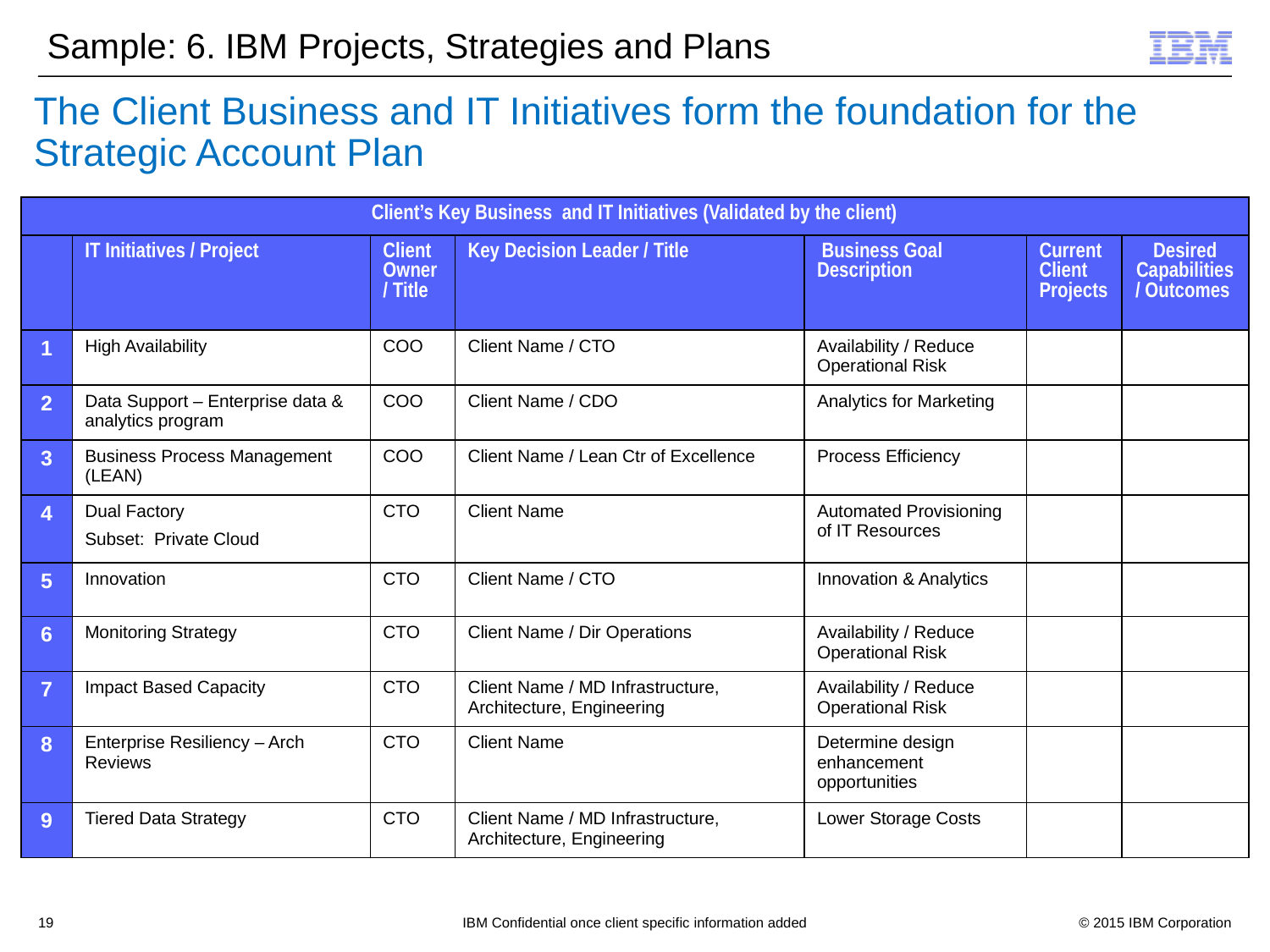

Sample: 6. IBM Projects, Strategies and Plans
The Client Business and IT Initiatives form the foundation for the Strategic Account Plan
| Client’s Key Business and IT Initiatives (Validated by the client) |  |  |  |  |  |  |
| --- | --- | --- | --- | --- | --- | --- |
|  | IT Initiatives / Project | Client Owner / Title | Key Decision Leader / Title | Business Goal Description | Current Client Projects | Desired Capabilities/ Outcomes |
| 1 | High Availability | COO | Client Name / CTO | Availability / Reduce Operational Risk |  |  |
| 2 | Data Support – Enterprise data & analytics program | COO | Client Name / CDO | Analytics for Marketing |  |  |
| 3 | Business Process Management (LEAN) | COO | Client Name / Lean Ctr of Excellence | Process Efficiency |  |  |
| 4 | Dual Factory Subset: Private Cloud | CTO | Client Name | Automated Provisioning of IT Resources |  |  |
| 5 | Innovation | CTO | Client Name / CTO | Innovation & Analytics |  |  |
| 6 | Monitoring Strategy | CTO | Client Name / Dir Operations | Availability / Reduce Operational Risk |  |  |
| 7 | Impact Based Capacity | CTO | Client Name / MD Infrastructure, Architecture, Engineering | Availability / Reduce Operational Risk |  |  |
| 8 | Enterprise Resiliency – Arch Reviews | CTO | Client Name | Determine design enhancement opportunities |  |  |
| 9 | Tiered Data Strategy | CTO | Client Name / MD Infrastructure, Architecture, Engineering | Lower Storage Costs |  |  |
19
IBM Confidential once client specific information added